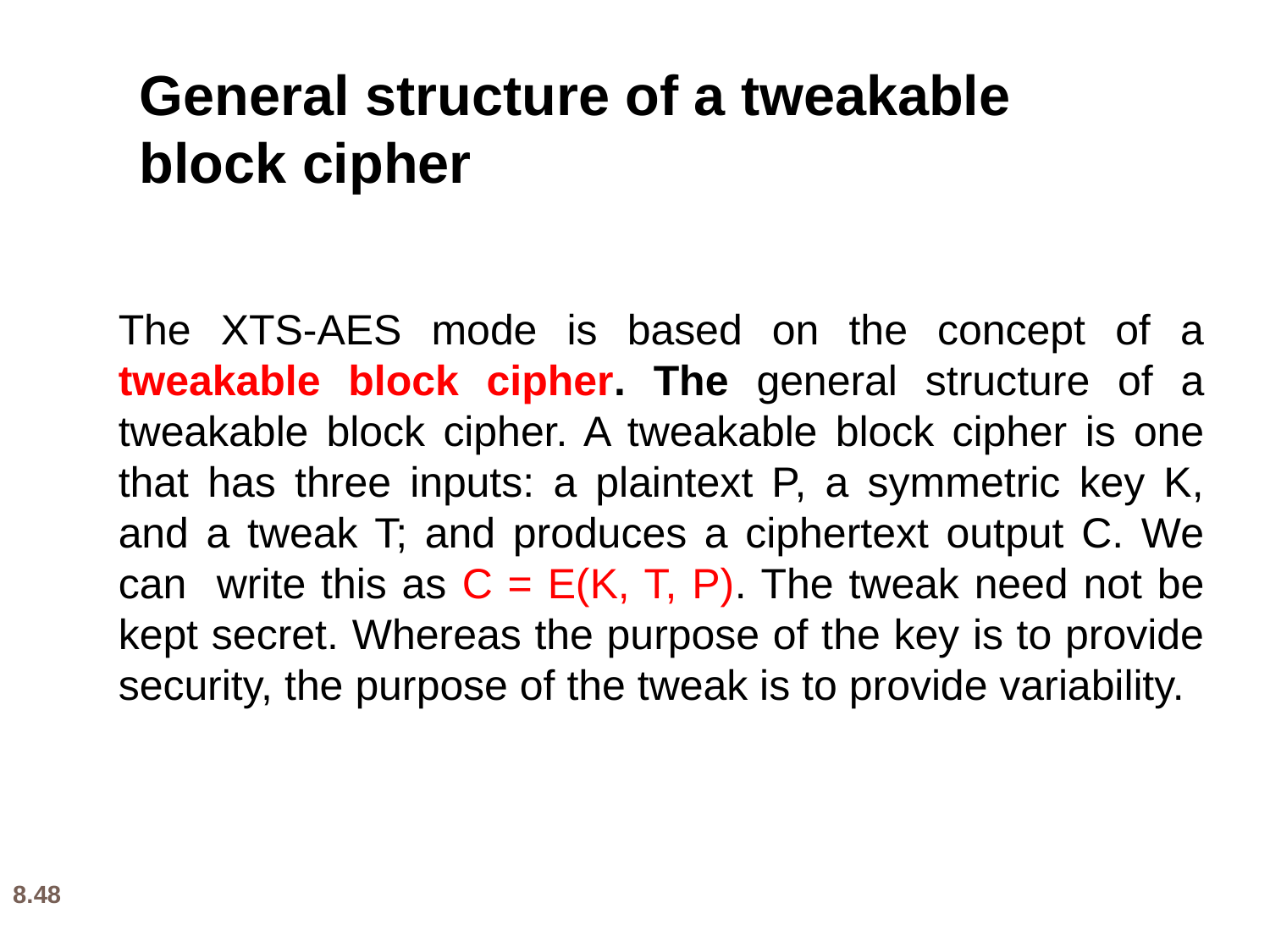

General structure of a tweakable
block cipher
The XTS-AES mode is based on the concept of a tweakable block cipher. The general structure of a tweakable block cipher. A tweakable block cipher is one that has three inputs: a plaintext P, a symmetric key K, and a tweak T; and produces a ciphertext output C. We can  write this as C = E(K, T, P). The tweak need not be kept secret. Whereas the purpose of the key is to provide security, the purpose of the tweak is to provide variability.
8.48